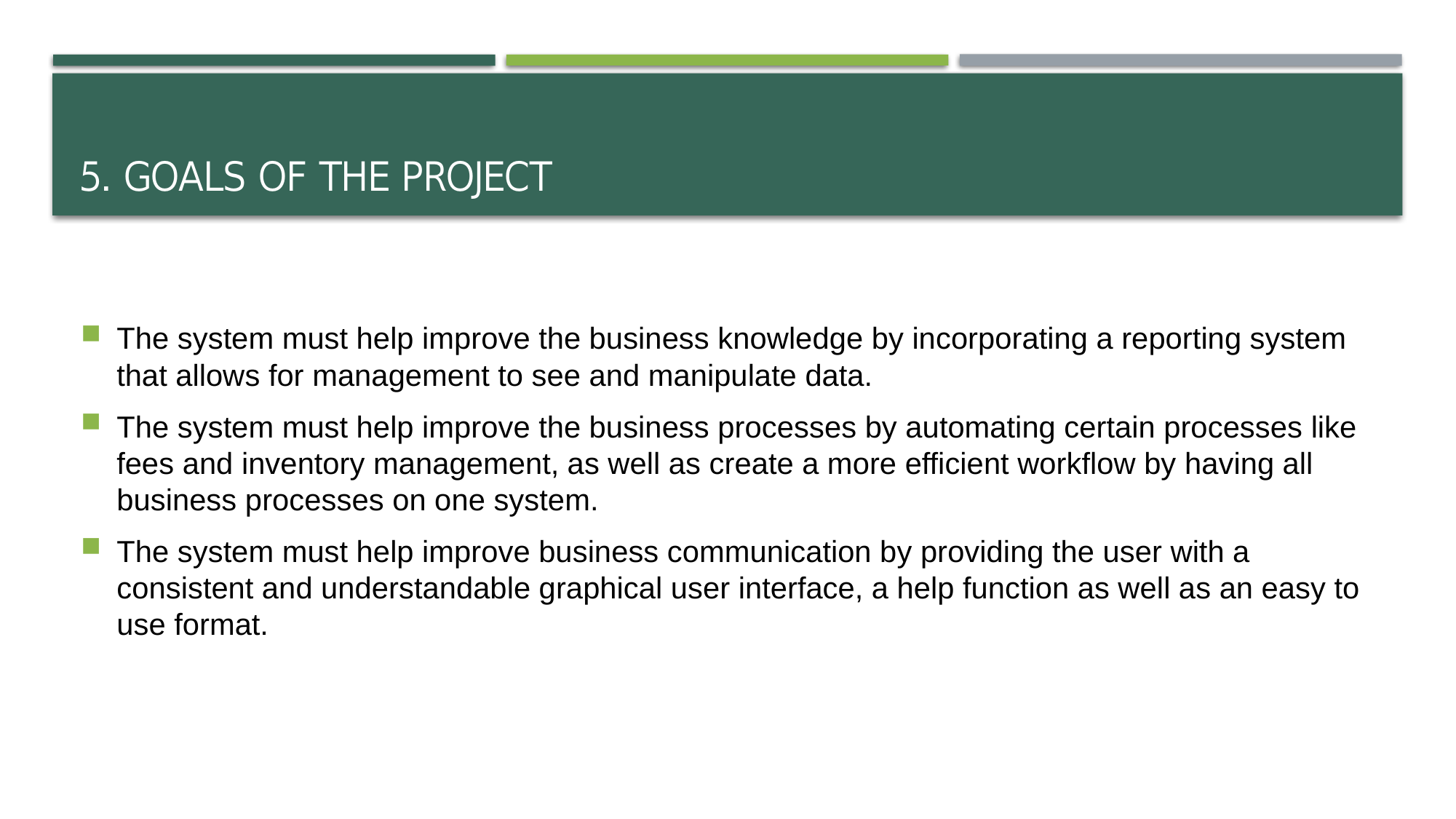

# 5. GOALS OF THE PROJECT
The system must help improve the business knowledge by incorporating a reporting system that allows for management to see and manipulate data.
The system must help improve the business processes by automating certain processes like fees and inventory management, as well as create a more efficient workflow by having all business processes on one system.
The system must help improve business communication by providing the user with a consistent and understandable graphical user interface, a help function as well as an easy to use format.